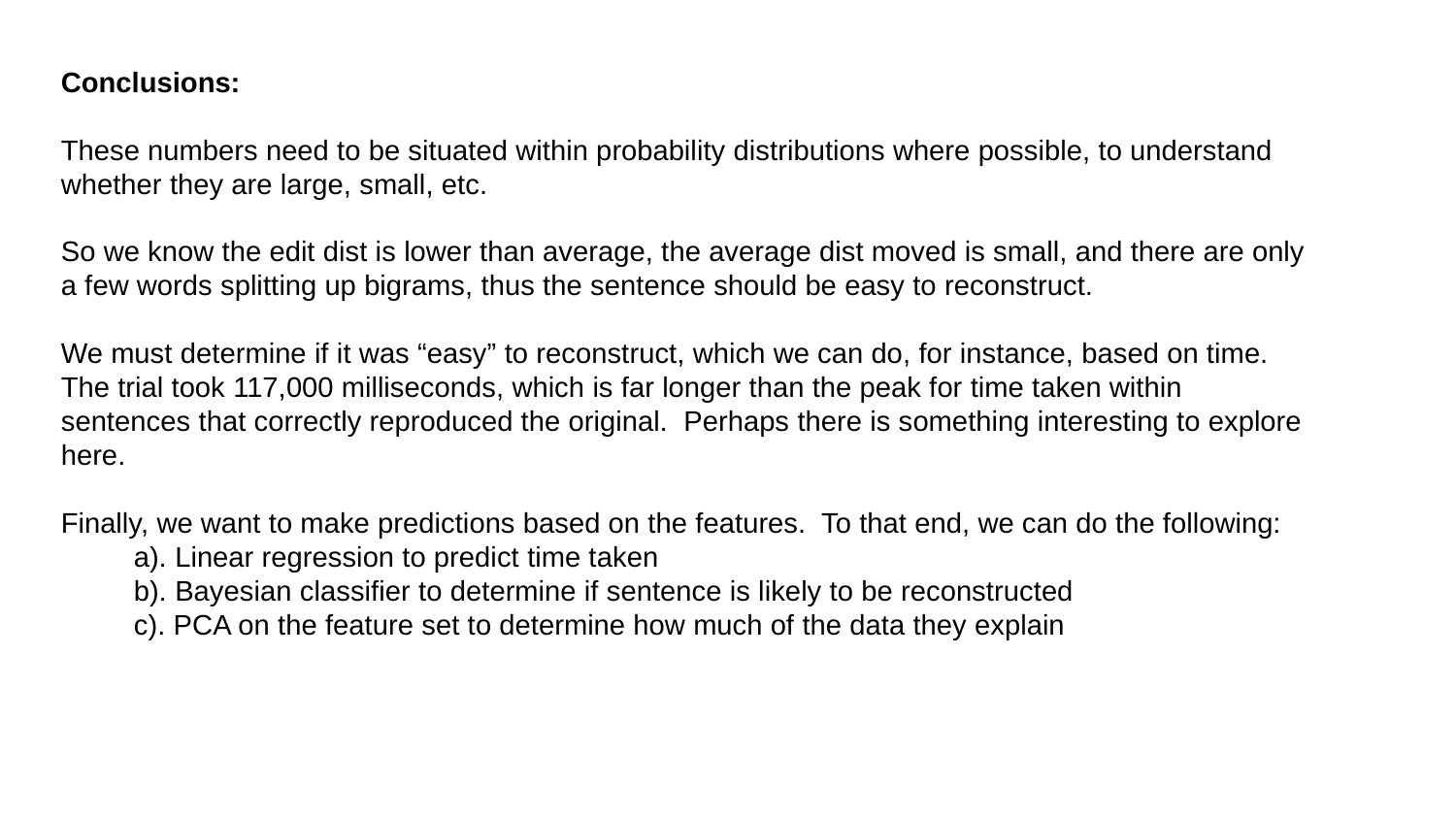

Conclusions:

These numbers need to be situated within probability distributions where possible, to understand whether they are large, small, etc.

So we know the edit dist is lower than average, the average dist moved is small, and there are only a few words splitting up bigrams, thus the sentence should be easy to reconstruct.

We must determine if it was “easy” to reconstruct, which we can do, for instance, based on time.  The trial took 117,000 milliseconds, which is far longer than the peak for time taken within sentences that correctly reproduced the original.  Perhaps there is something interesting to explore here.

Finally, we want to make predictions based on the features.  To that end, we can do the following:
a). Linear regression to predict time taken
b). Bayesian classifier to determine if sentence is likely to be reconstructed
c). PCA on the feature set to determine how much of the data they explain